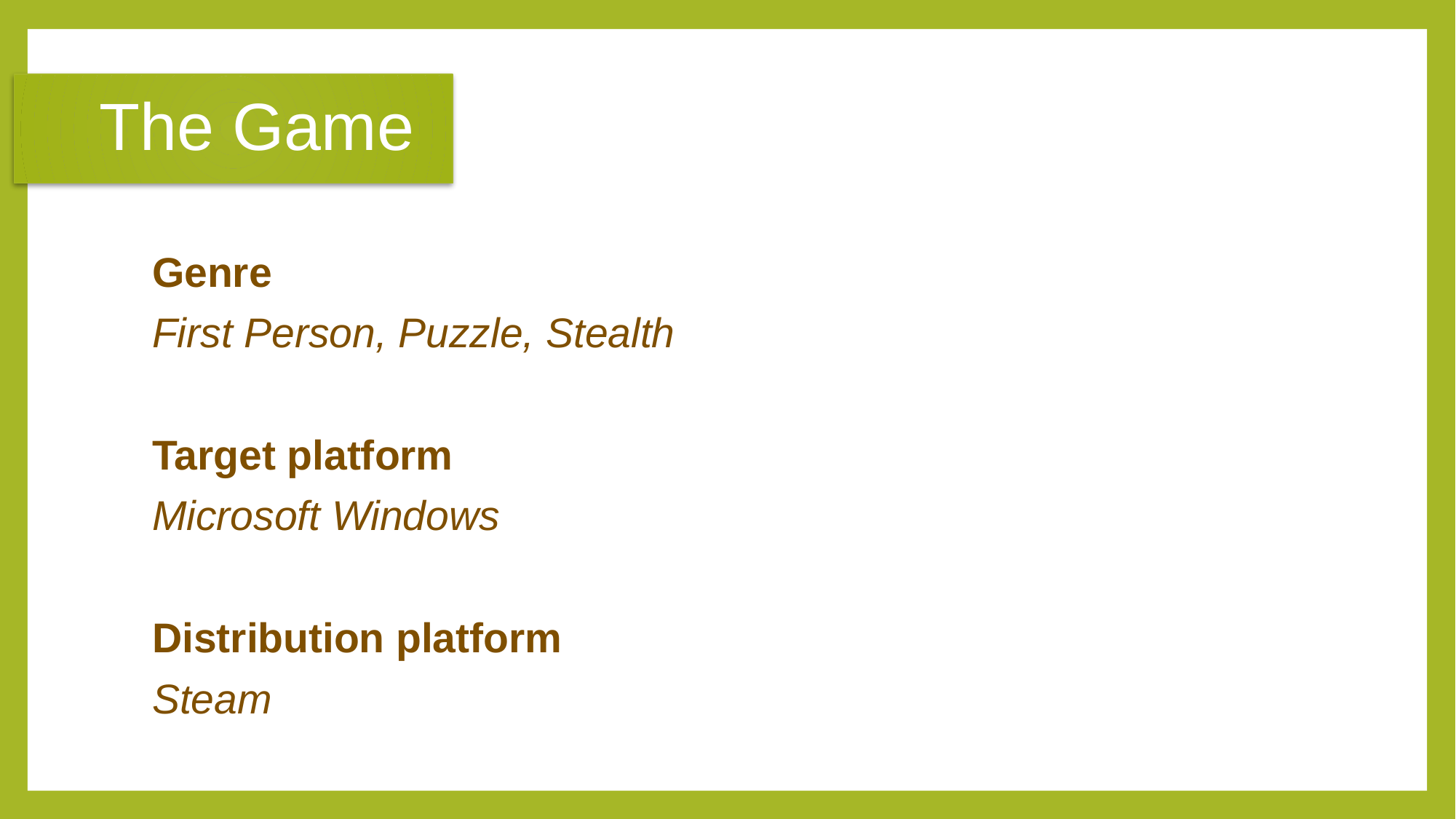

The Game
Genre
First Person, Puzzle, Stealth

Target platform
Microsoft Windows

Distribution platform
Steam